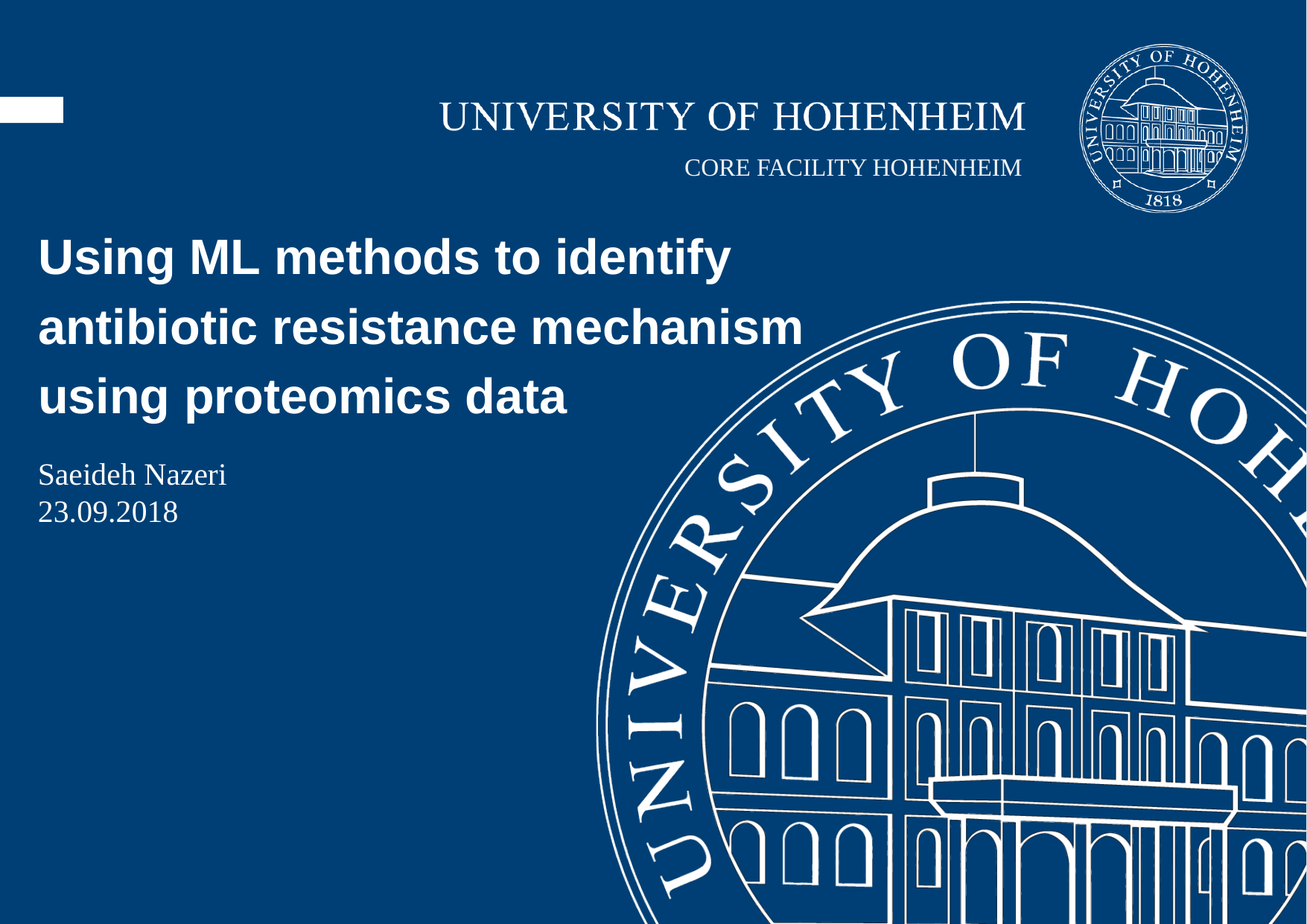

Using ML methods to identify
antibiotic resistance mechanism
using proteomics data
Saeideh Nazeri
23.09.2018